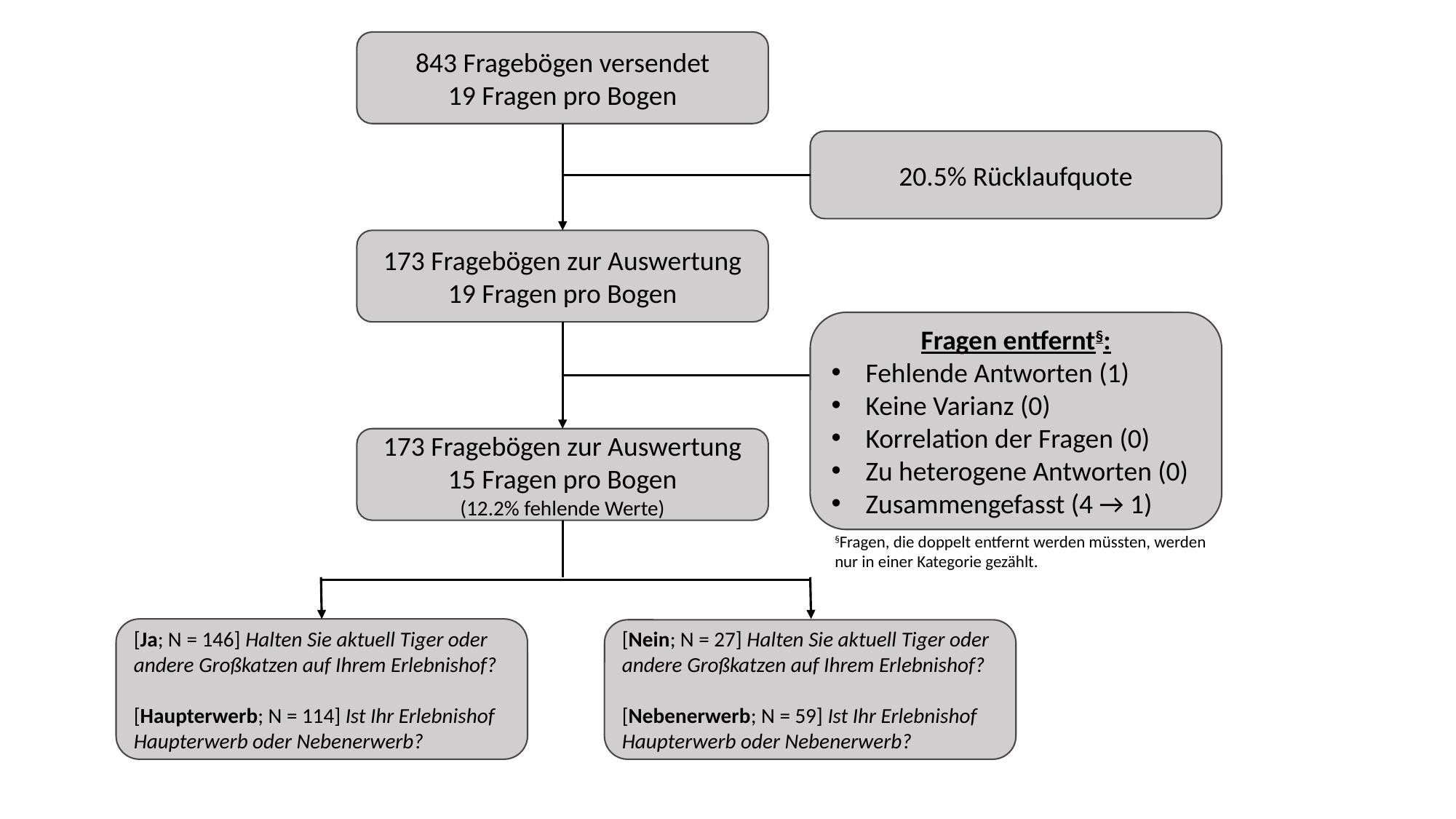

843 Fragebögen versendet
19 Fragen pro Bogen
20.5% Rücklaufquote
173 Fragebögen zur Auswertung
19 Fragen pro Bogen
Fragen entfernt§:
Fehlende Antworten (1)
Keine Varianz (0)
Korrelation der Fragen (0)
Zu heterogene Antworten (0)
Zusammengefasst (4 → 1)
173 Fragebögen zur Auswertung
15 Fragen pro Bogen
(12.2% fehlende Werte)
§Fragen, die doppelt entfernt werden müssten, werden nur in einer Kategorie gezählt.
[Ja; N = 146] Halten Sie aktuell Tiger oder andere Großkatzen auf Ihrem Erlebnishof?

[Haupterwerb; N = 114] Ist Ihr Erlebnishof Haupterwerb oder Nebenerwerb?
[Nein; N = 27] Halten Sie aktuell Tiger oder andere Großkatzen auf Ihrem Erlebnishof?

[Nebenerwerb; N = 59] Ist Ihr Erlebnishof Haupterwerb oder Nebenerwerb?